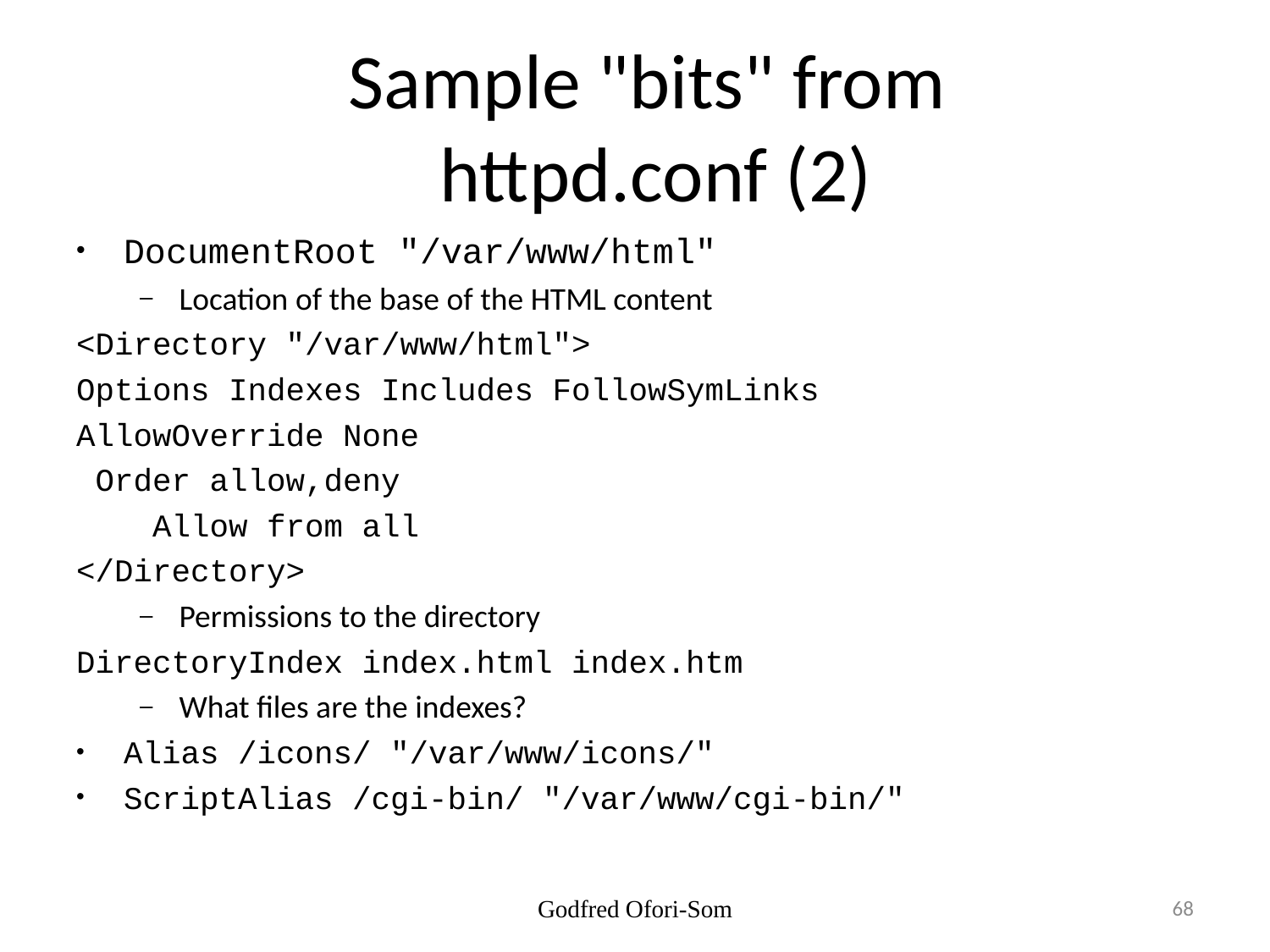

# Sample "bits" from httpd.conf (2)
DocumentRoot "/var/www/html"
Location of the base of the HTML content
<Directory "/var/www/html">
Options Indexes Includes FollowSymLinks
AllowOverride None
 Order allow,deny
    Allow from all
</Directory>
Permissions to the directory
DirectoryIndex index.html index.htm
What files are the indexes?
Alias /icons/ "/var/www/icons/"
ScriptAlias /cgi-bin/ "/var/www/cgi-bin/"
Godfred Ofori-Som
68